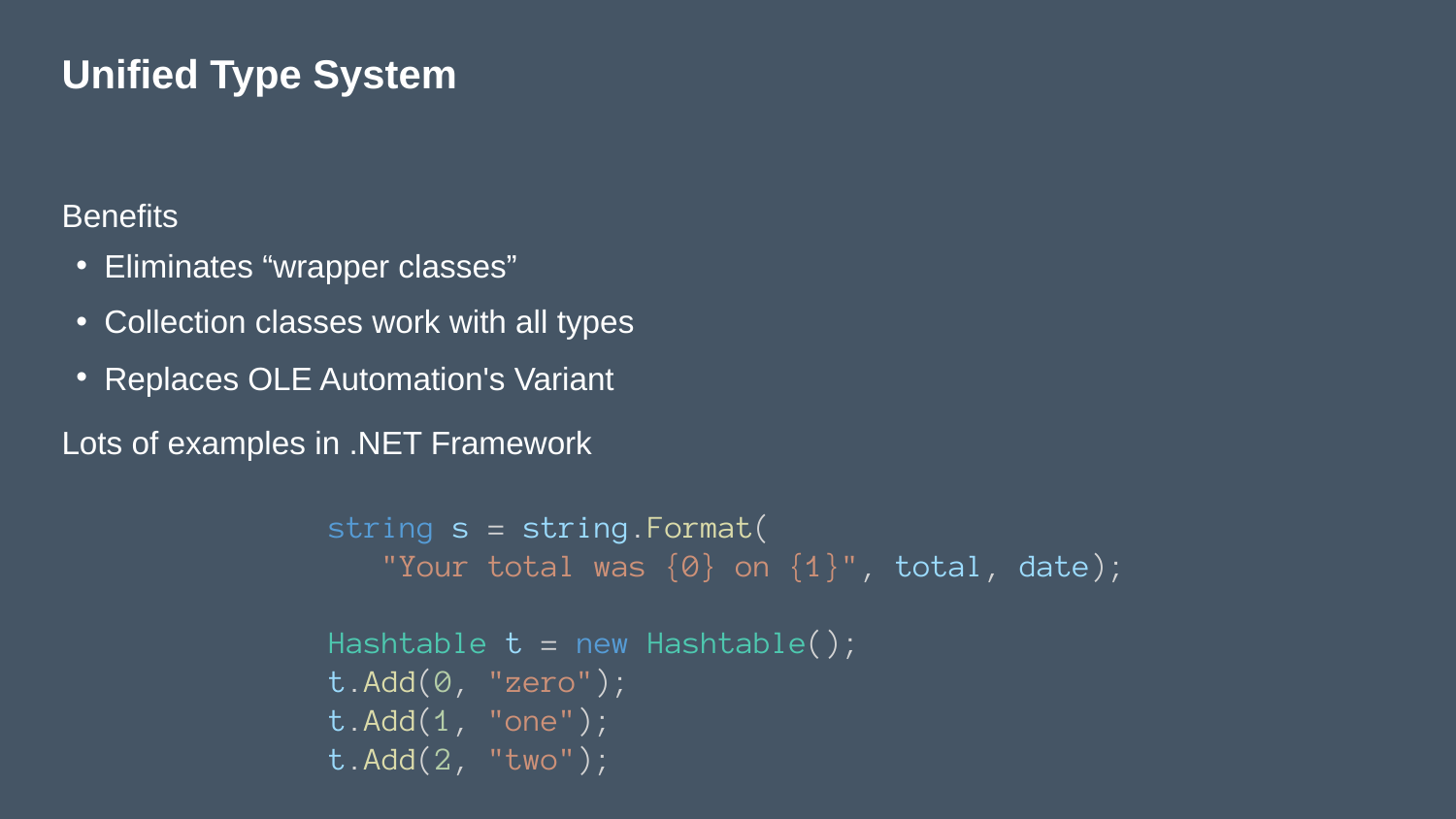

# Unified Type System
Benefits
Eliminates “wrapper classes”
Collection classes work with all types
Replaces OLE Automation's Variant
Lots of examples in .NET Framework
string s = string.Format(
   "Your total was {0} on {1}", total, date);
Hashtable t = new Hashtable();
t.Add(0, "zero");
t.Add(1, "one");
t.Add(2, "two");